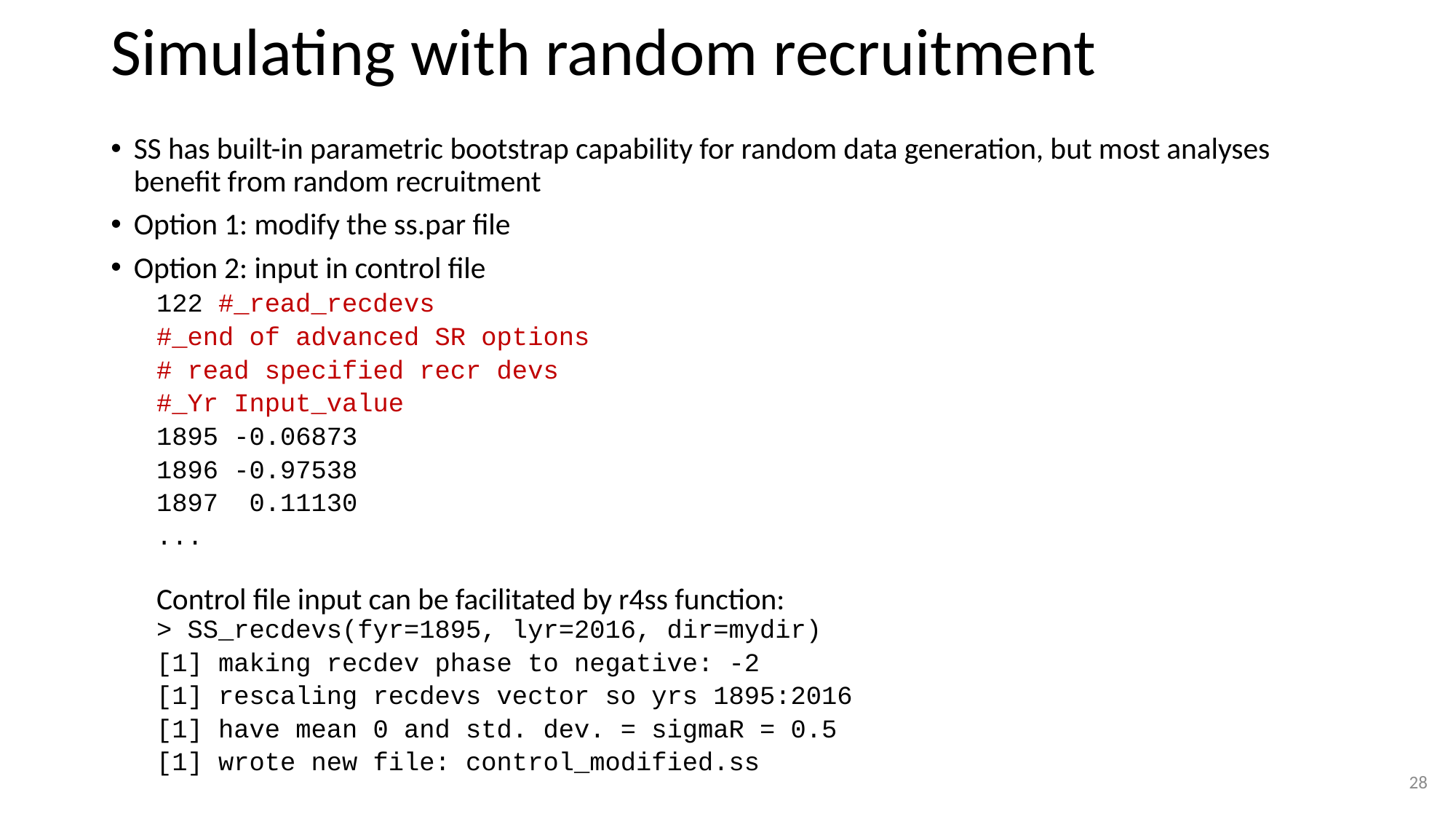

# Simulating with random recruitment
SS has built-in parametric bootstrap capability for random data generation, but most analyses benefit from random recruitment
Option 1: modify the ss.par file
Option 2: input in control file
122 #_read_recdevs
#_end of advanced SR options
# read specified recr devs
#_Yr Input_value
1895 -0.06873
1896 -0.97538
1897  0.11130
...
Control file input can be facilitated by r4ss function:
> SS_recdevs(fyr=1895, lyr=2016, dir=mydir)
[1] making recdev phase to negative: -2
[1] rescaling recdevs vector so yrs 1895:2016
[1] have mean 0 and std. dev. = sigmaR = 0.5
[1] wrote new file: control_modified.ss
28